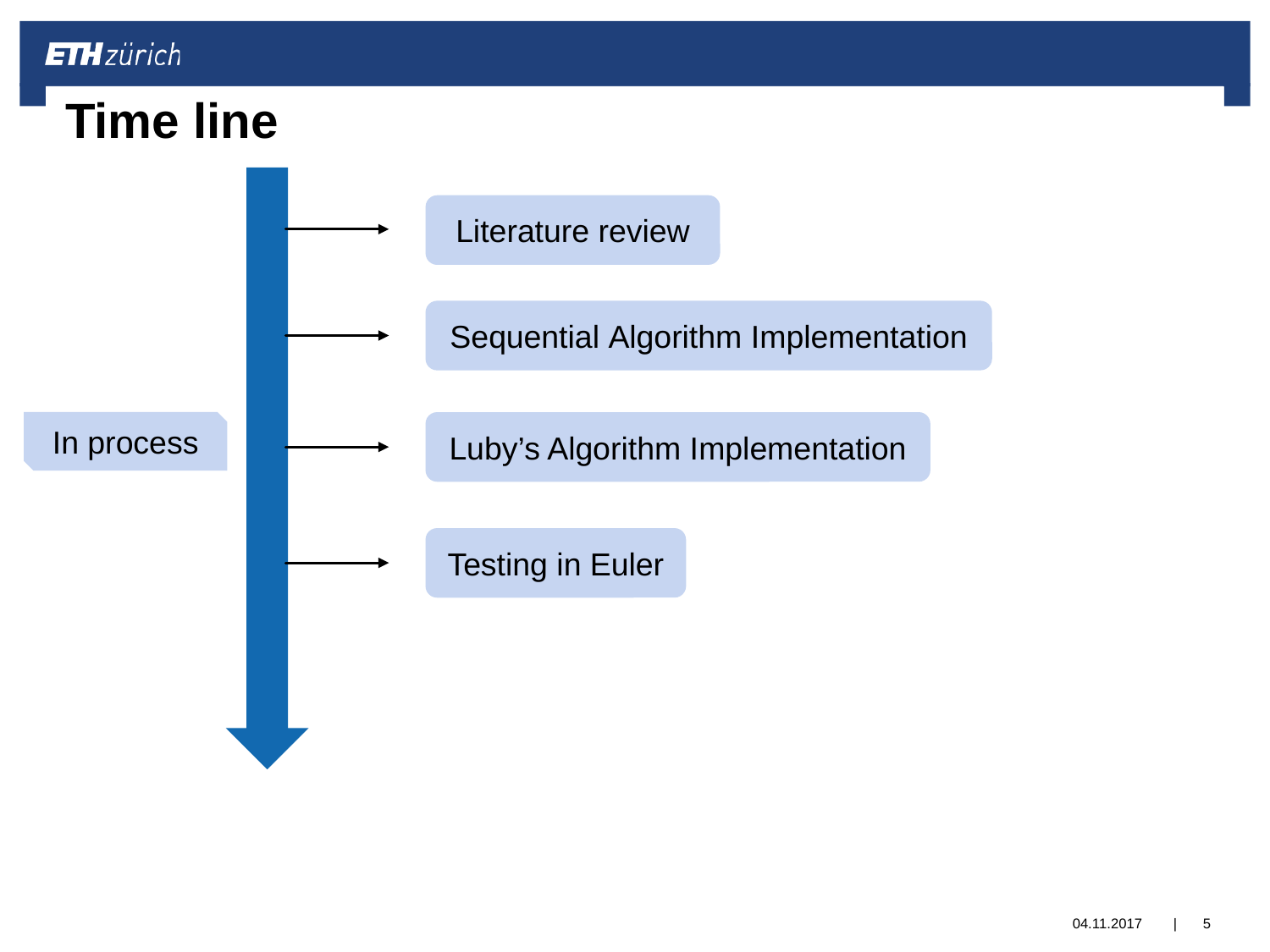

# Time line

Literature review
Sequential Algorithm Implementation
In process
Luby’s Algorithm Implementation
Testing in Euler